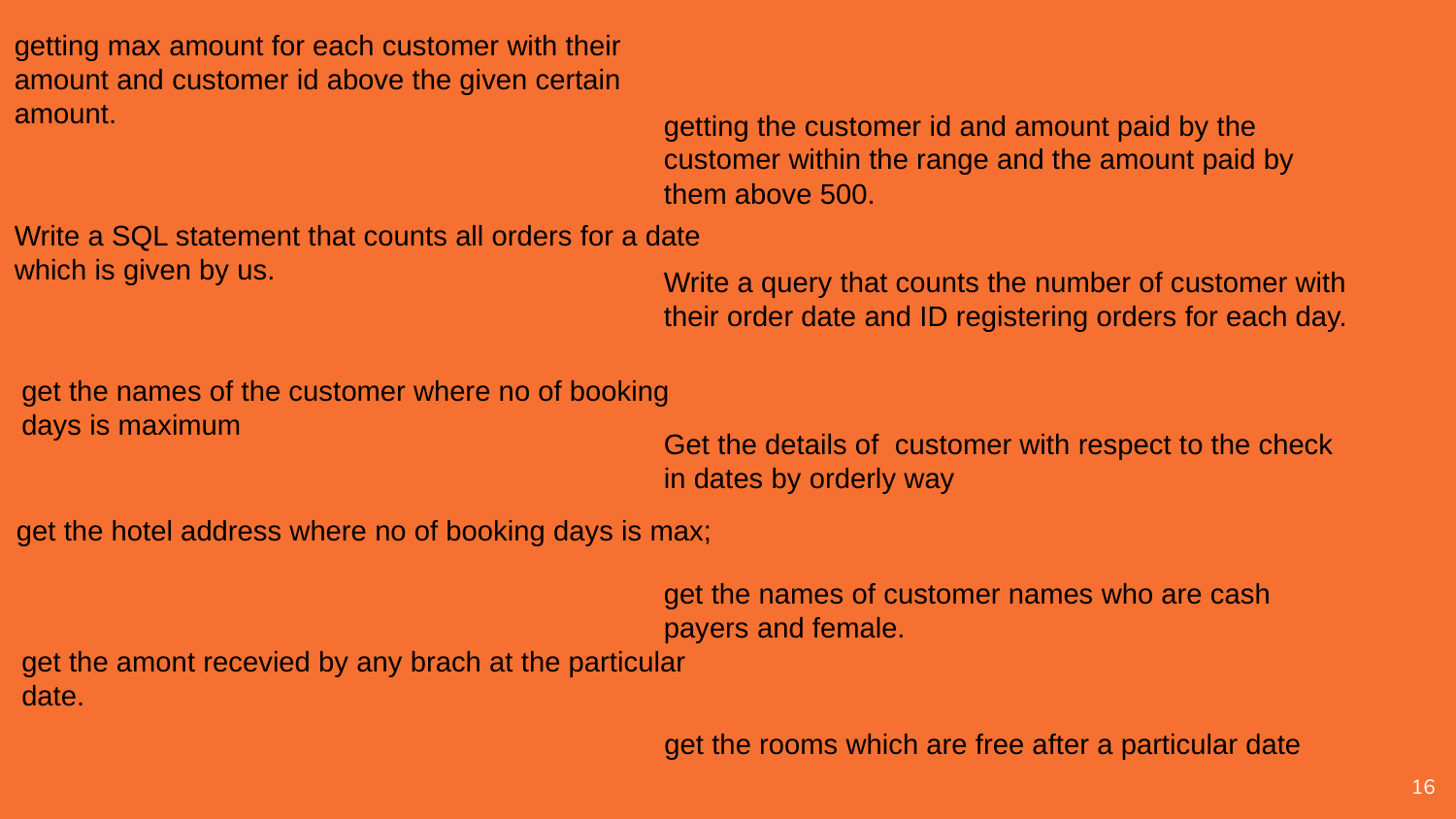

getting max amount for each customer with their amount and customer id above the given certain amount.
getting the customer id and amount paid by the customer within the range and the amount paid by them above 500.
Write a SQL statement that counts all orders for a date which is given by us.
Write a query that counts the number of customer with their order date and ID registering orders for each day.
get the names of the customer where no of booking days is maximum
Get the details of  customer with respect to the check in dates by orderly way
get the hotel address where no of booking days is max;
get the names of customer names who are cash payers and female.
get the amont recevied by any brach at the particular date.
get the rooms which are free after a particular date
16